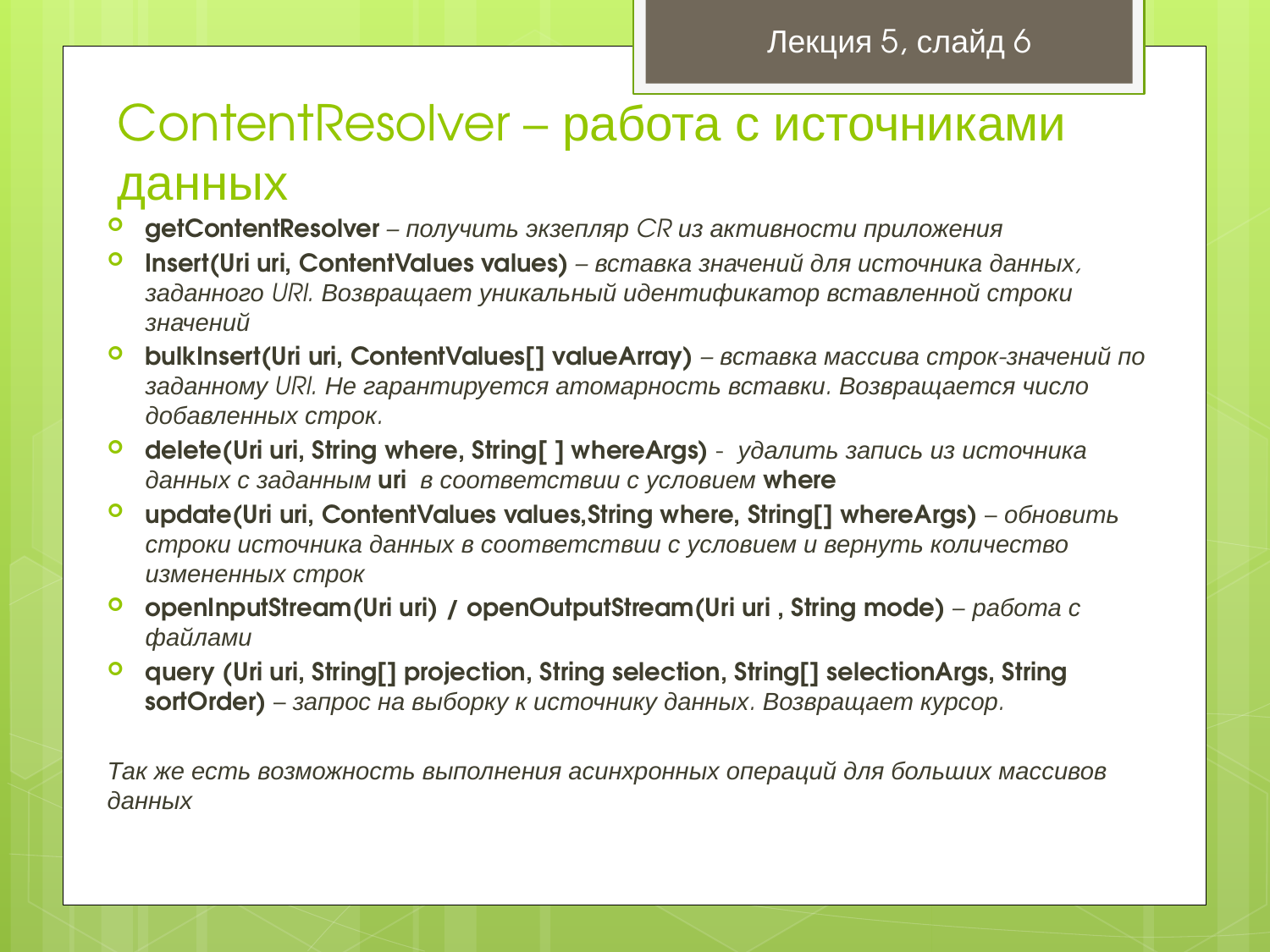

Лекция 5, слайд 6
# ContentResolver – работа с источниками данных
getContentResolver – получить экзепляр CR из активности приложения
Insert(Uri uri, ContentValues values) – вставка значений для источника данных, заданного URI. Возвращает уникальный идентификатор вставленной строки значений
bulkInsert(Uri uri, ContentValues[] valueArray) – вставка массива строк-значений по заданному URI. Не гарантируется атомарность вставки. Возвращается число добавленных строк.
delete(Uri uri, String where, String[ ] whereArgs) -  удалить запись из источника данных с заданным uri  в соответствии с условием where
update(Uri uri, ContentValues values,String where, String[] whereArgs) – обновить строки источника данных в соответствии с условием и вернуть количество измененных строк
openInputStream(Uri uri) / openOutputStream(Uri uri , String mode) – работа с файлами
query (Uri uri, String[] projection, String selection, String[] selectionArgs, String sortOrder) – запрос на выборку к источнику данных. Возвращает курсор.

Так же есть возможность выполнения асинхронных операций для больших массивов данных